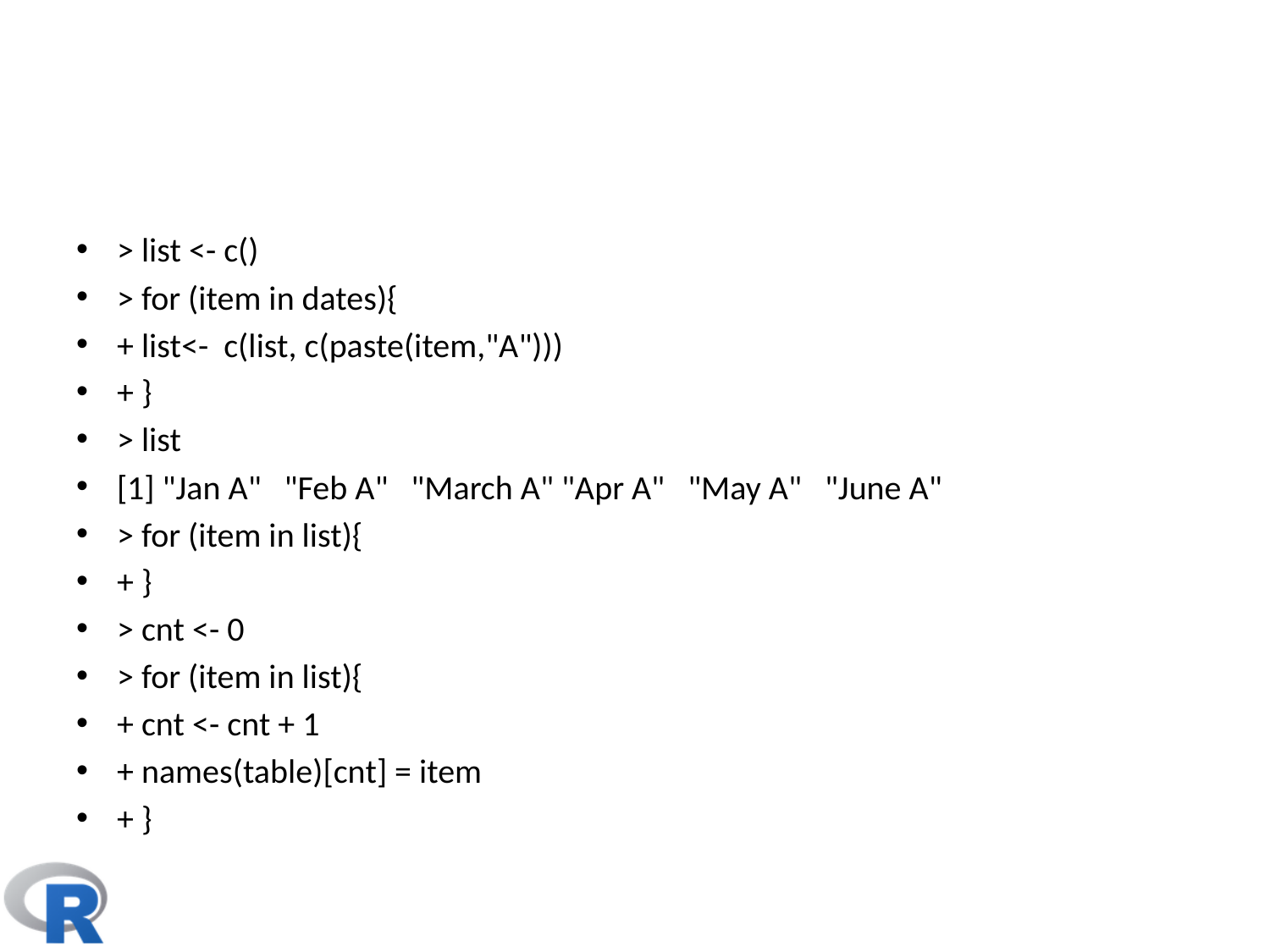

#
> list <- c()
> for (item in dates){
+ list<-  c(list, c(paste(item,"A")))
+ }
> list
[1] "Jan A"   "Feb A"   "March A" "Apr A"   "May A"   "June A"
> for (item in list){
+ }
> cnt <- 0
> for (item in list){
+ cnt <- cnt + 1
+ names(table)[cnt] = item
+ }